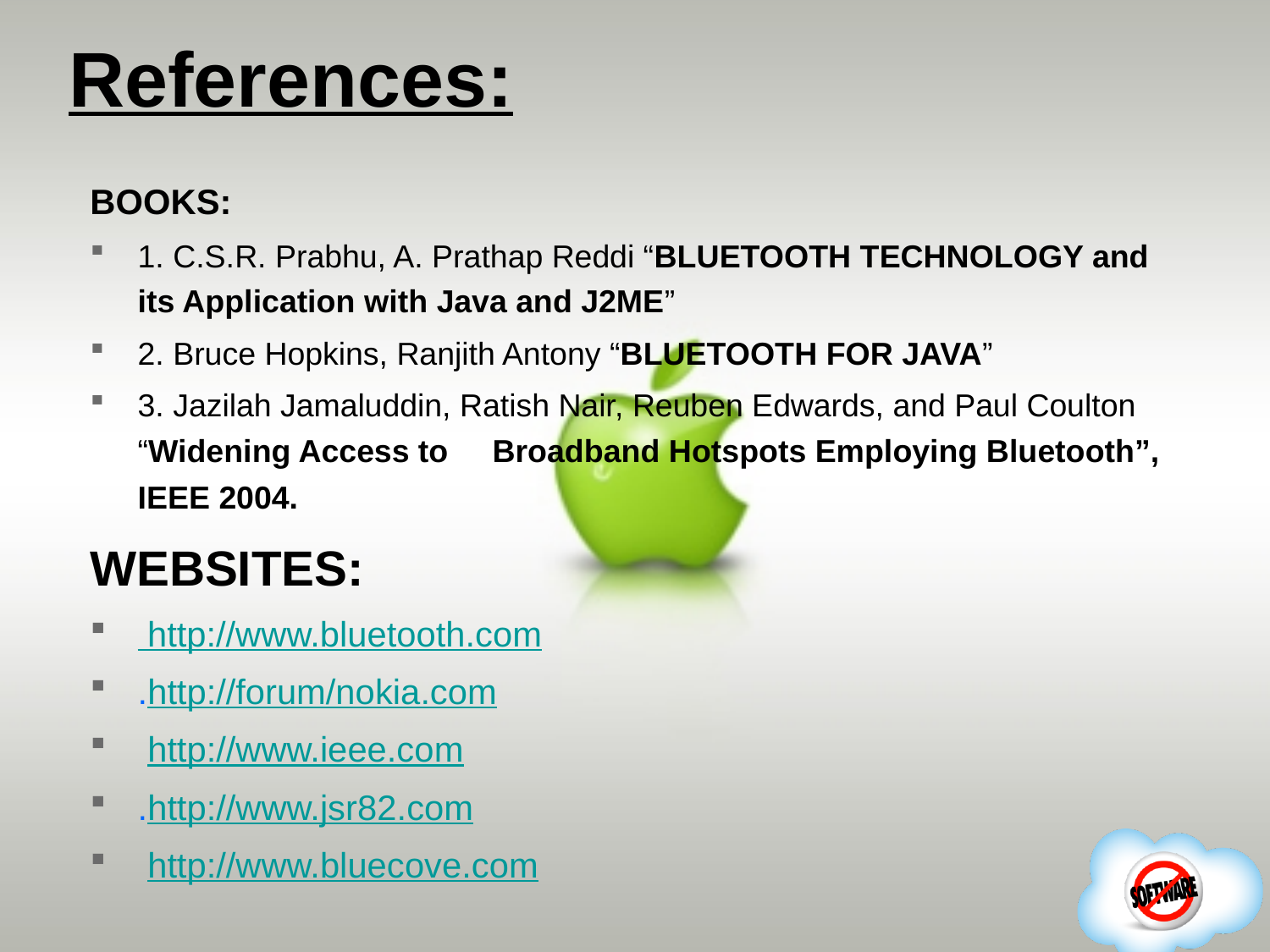

# References:
BOOKS:
1. C.S.R. Prabhu, A. Prathap Reddi “BLUETOOTH TECHNOLOGY and its Application with Java and J2ME”
2. Bruce Hopkins, Ranjith Antony “BLUETOOTH FOR JAVA”
3. Jazilah Jamaluddin, Ratish Nair, Reuben Edwards, and Paul Coulton “Widening Access to     Broadband Hotspots Employing Bluetooth”, IEEE 2004.
WEBSITES:
 http://www.bluetooth.com
.http://forum/nokia.com
 http://www.ieee.com
.http://www.jsr82.com
 http://www.bluecove.com